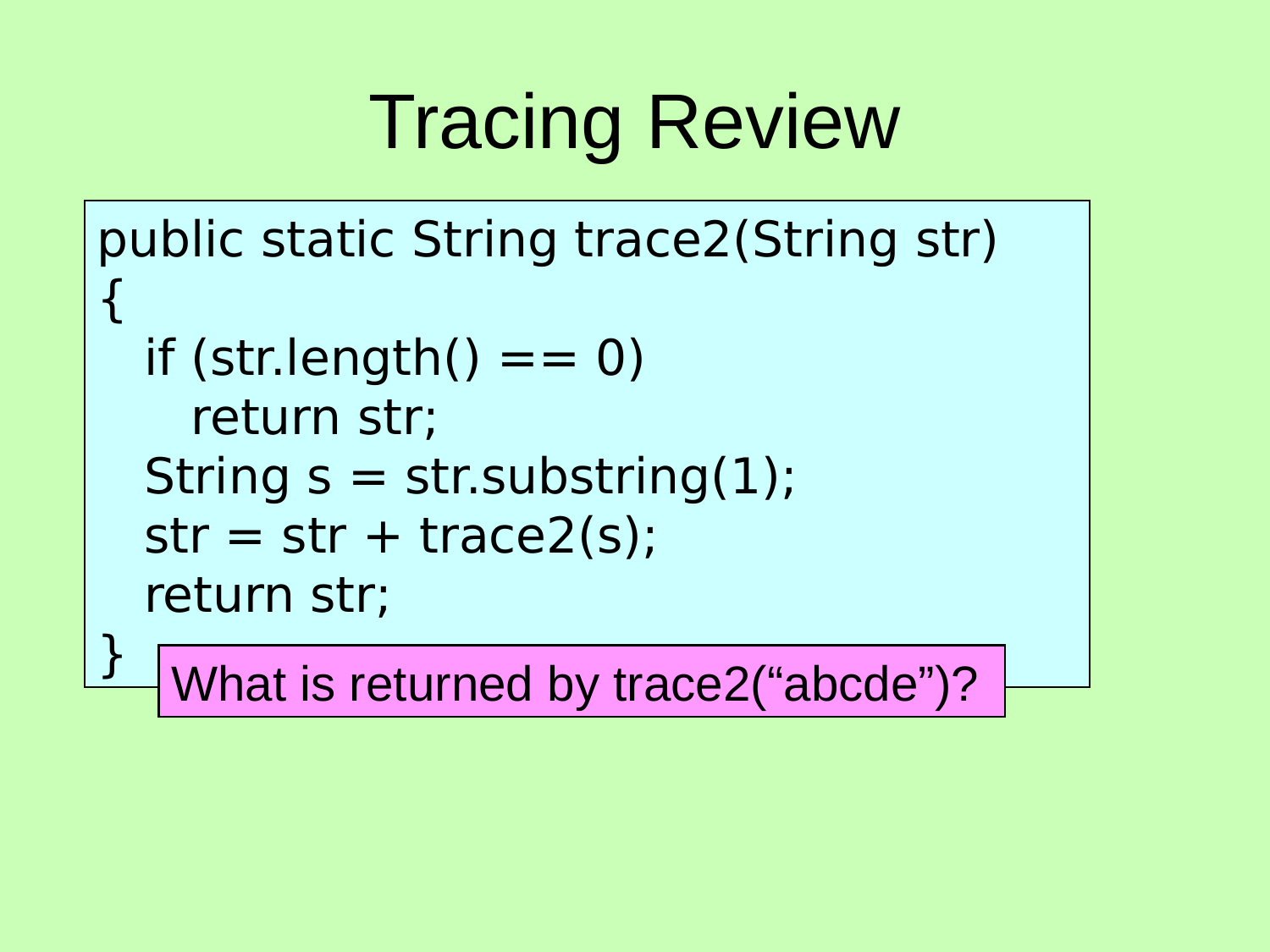

# Tracing Review
public static String trace2(String str)
{
   if (str.length() == 0)
      return str;
   String s = str.substring(1);
   str = str + trace2(s);
   return str;
}
What is returned by trace2(“abcde”)?